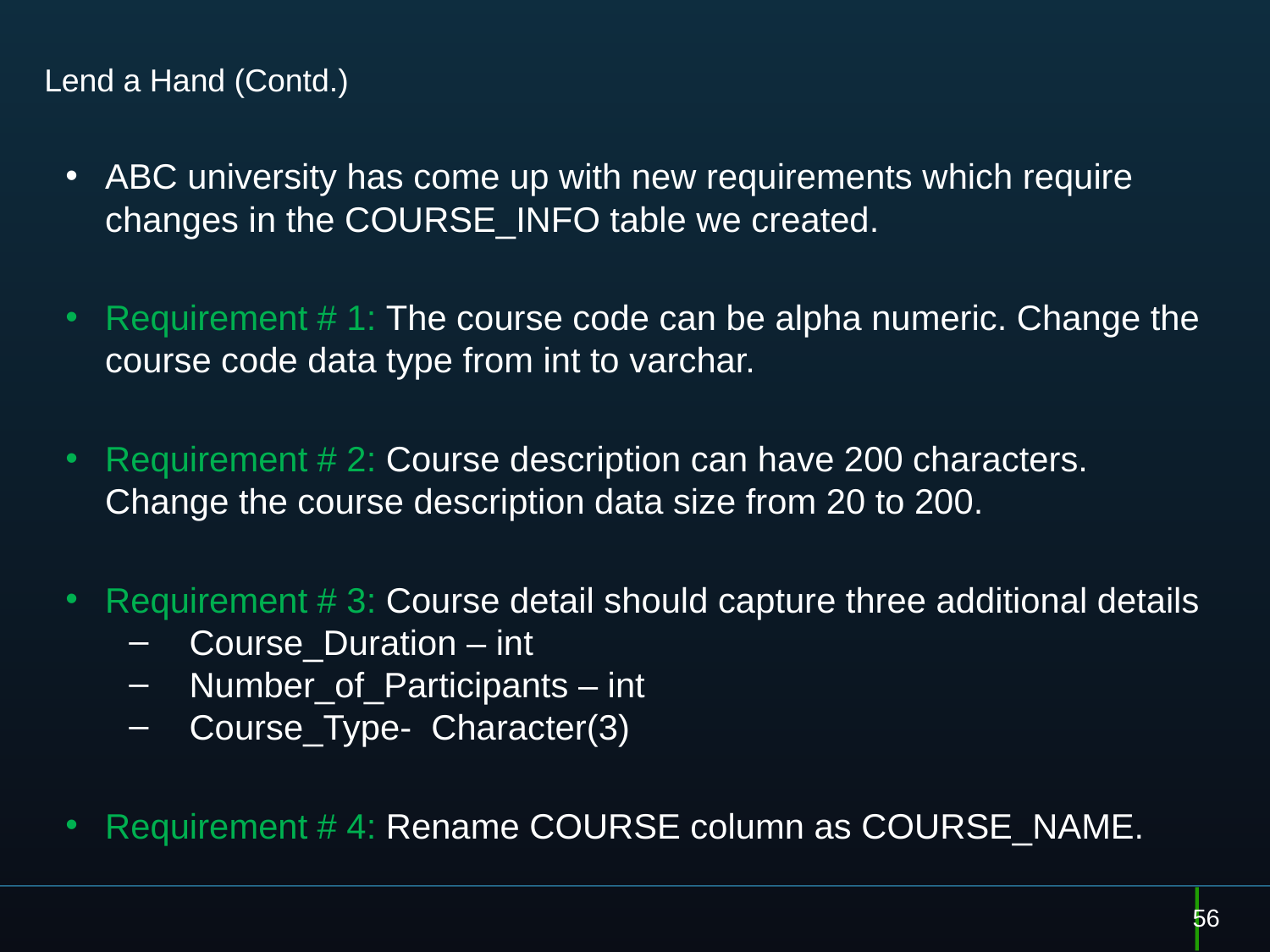

# Lend a Hand (Contd.)
ABC university has come up with new requirements which require changes in the COURSE_INFO table we created.

Requirement # 1: The course code can be alpha numeric. Change the course code data type from int to varchar.

Requirement # 2: Course description can have 200 characters. Change the course description data size from 20 to 200.

Requirement # 3: Course detail should capture three additional details
 Course_Duration – int
 Number_of_Participants – int
 Course_Type-  Character(3)

Requirement # 4: Rename COURSE column as COURSE_NAME.

56